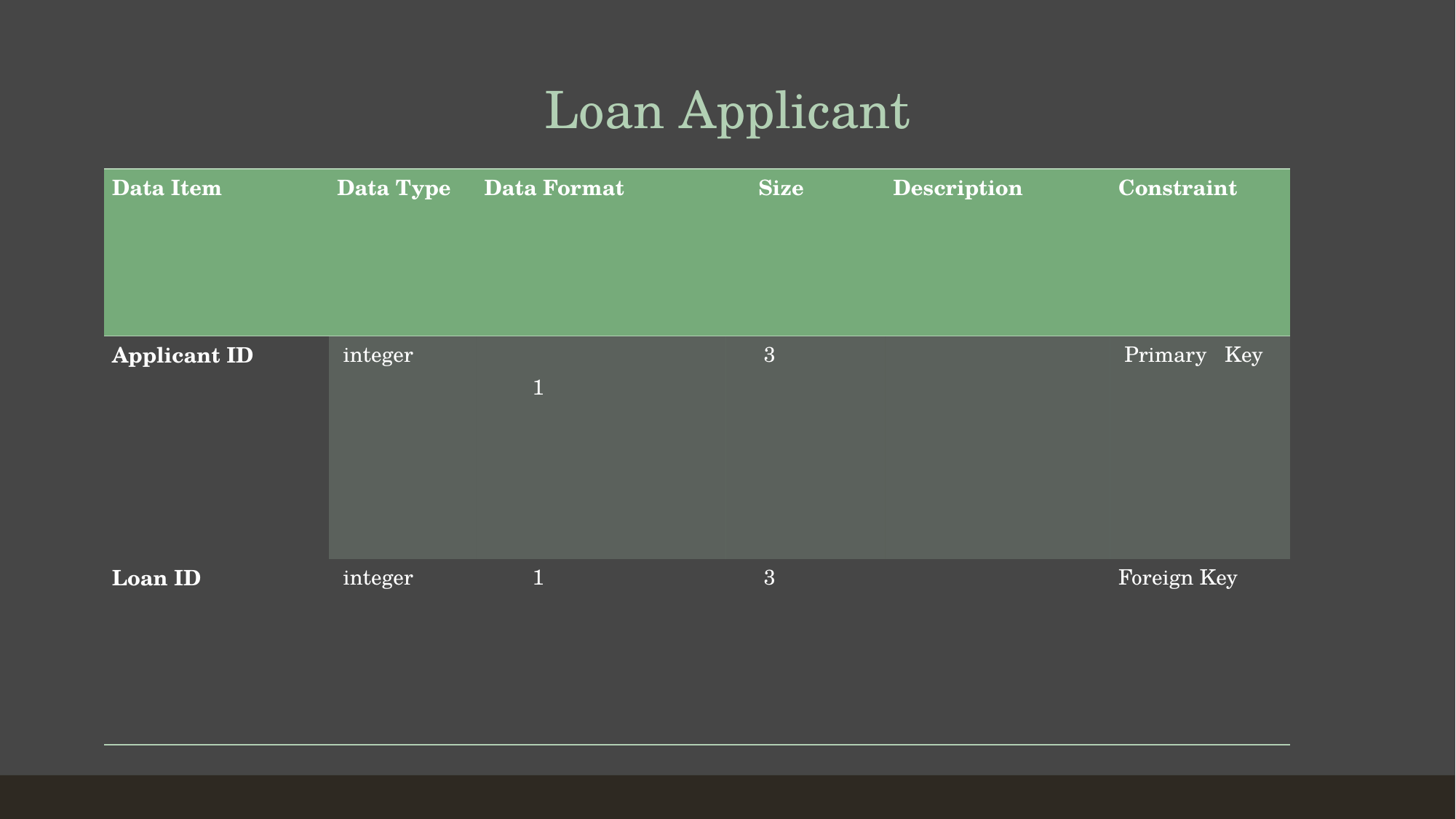

# Loan Applicant
| Data Item | Data Type | Data Format | Size | Description | Constraint |
| --- | --- | --- | --- | --- | --- |
| Applicant ID | integer | 1 | 3 |  | Primary Key |
| Loan ID | integer | 1 | 3 |  | Foreign Key |